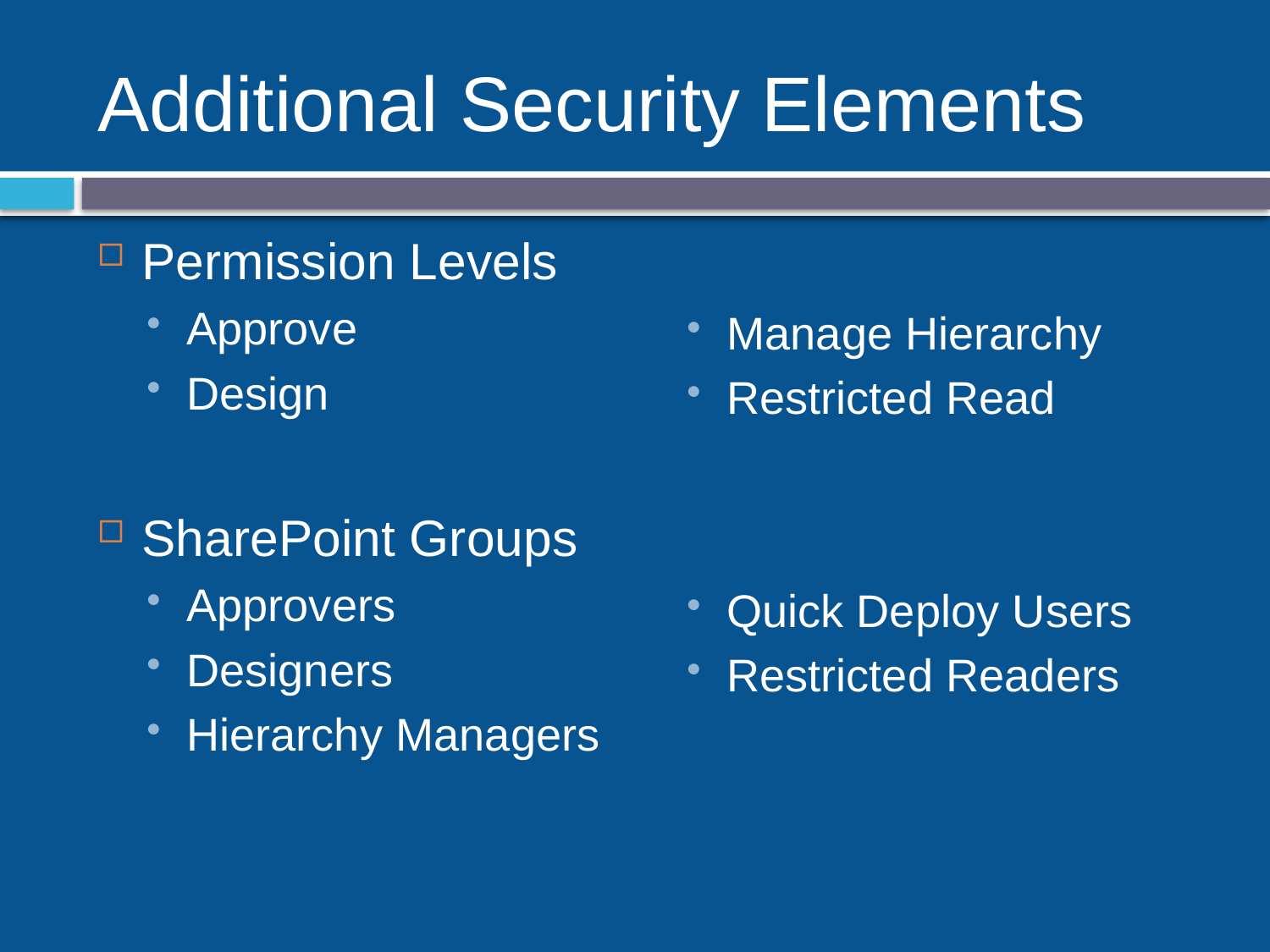

# Additional Security Elements
Permission Levels
Approve
Design

SharePoint Groups
Approvers
Designers
Hierarchy Managers
Manage Hierarchy
Restricted Read
Quick Deploy Users
Restricted Readers